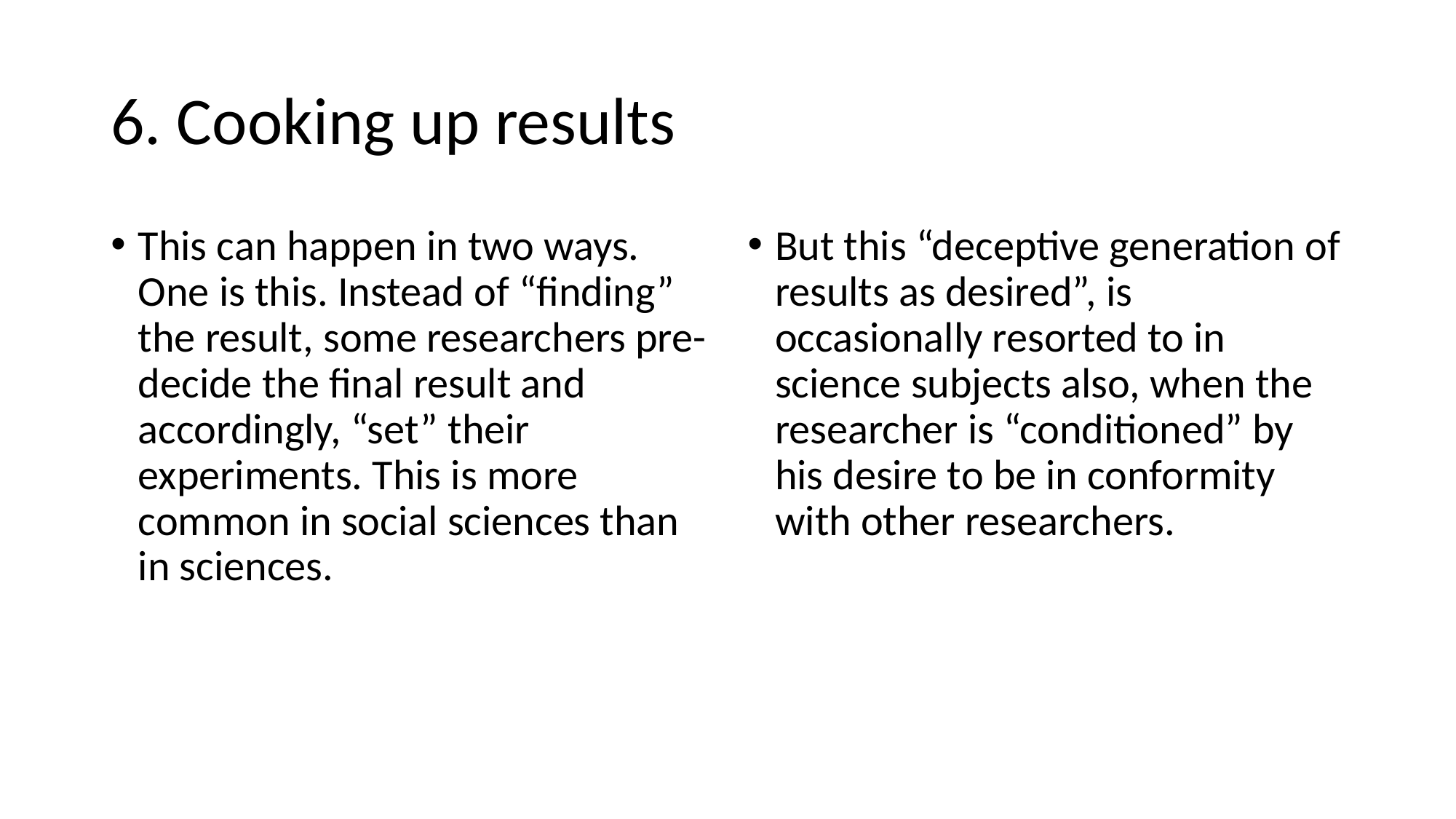

# 6. Cooking up results
This can happen in two ways. One is this. Instead of “finding” the result, some researchers pre-decide the final result and accordingly, “set” their experiments. This is more common in social sciences than in sciences.
But this “deceptive generation of results as desired”, is occasionally resorted to in science subjects also, when the researcher is “conditioned” by his desire to be in conformity with other researchers.